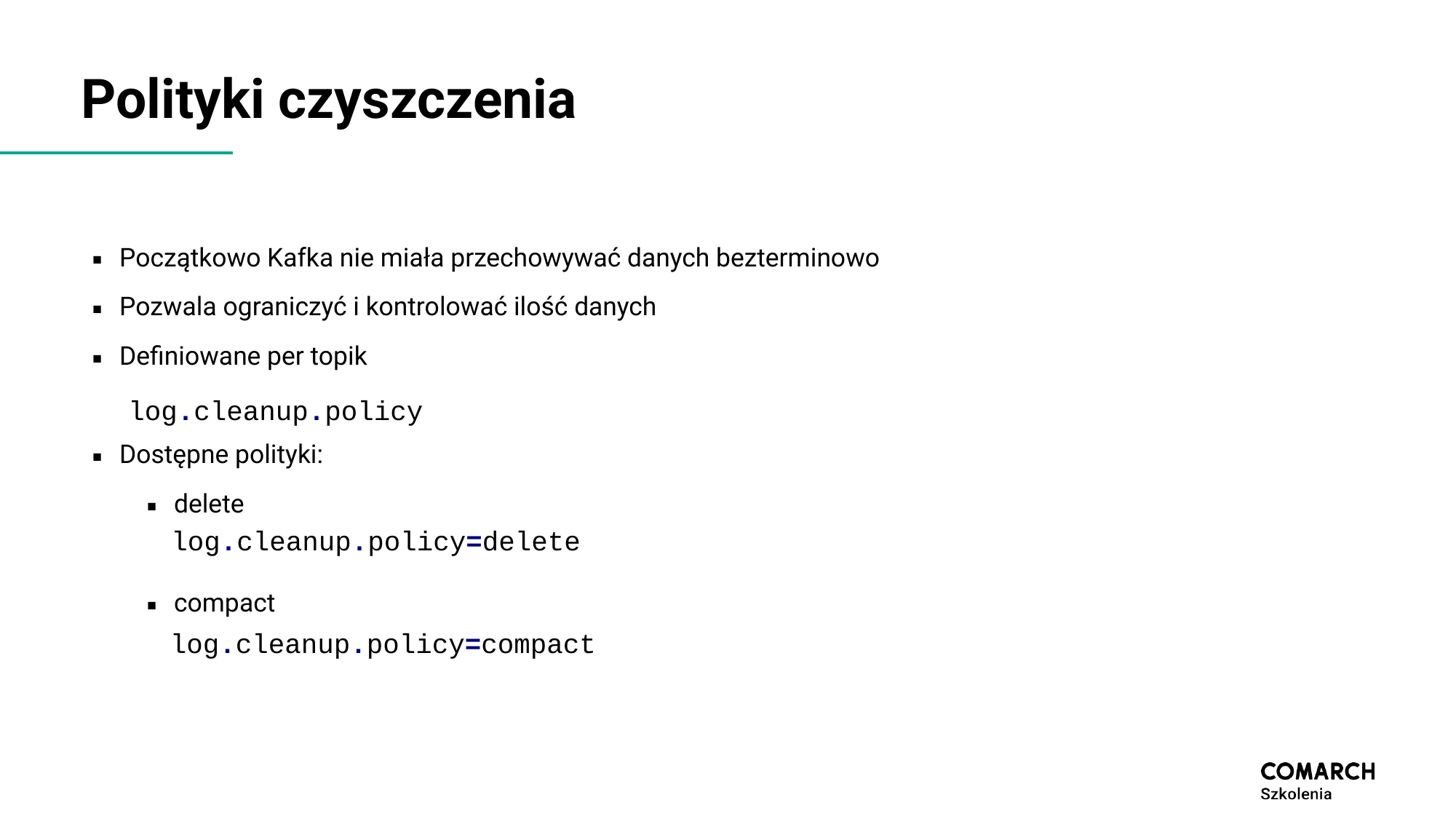

# Polityki czyszczenia
Początkowo Kafka nie miała przechowywać danych bezterminowo
Pozwala ograniczyć i kontrolować ilość danych
Definiowane per topik

Dostępne polityki:
delete

compact
log.cleanup.policy
log.cleanup.policy=delete
log.cleanup.policy=compact